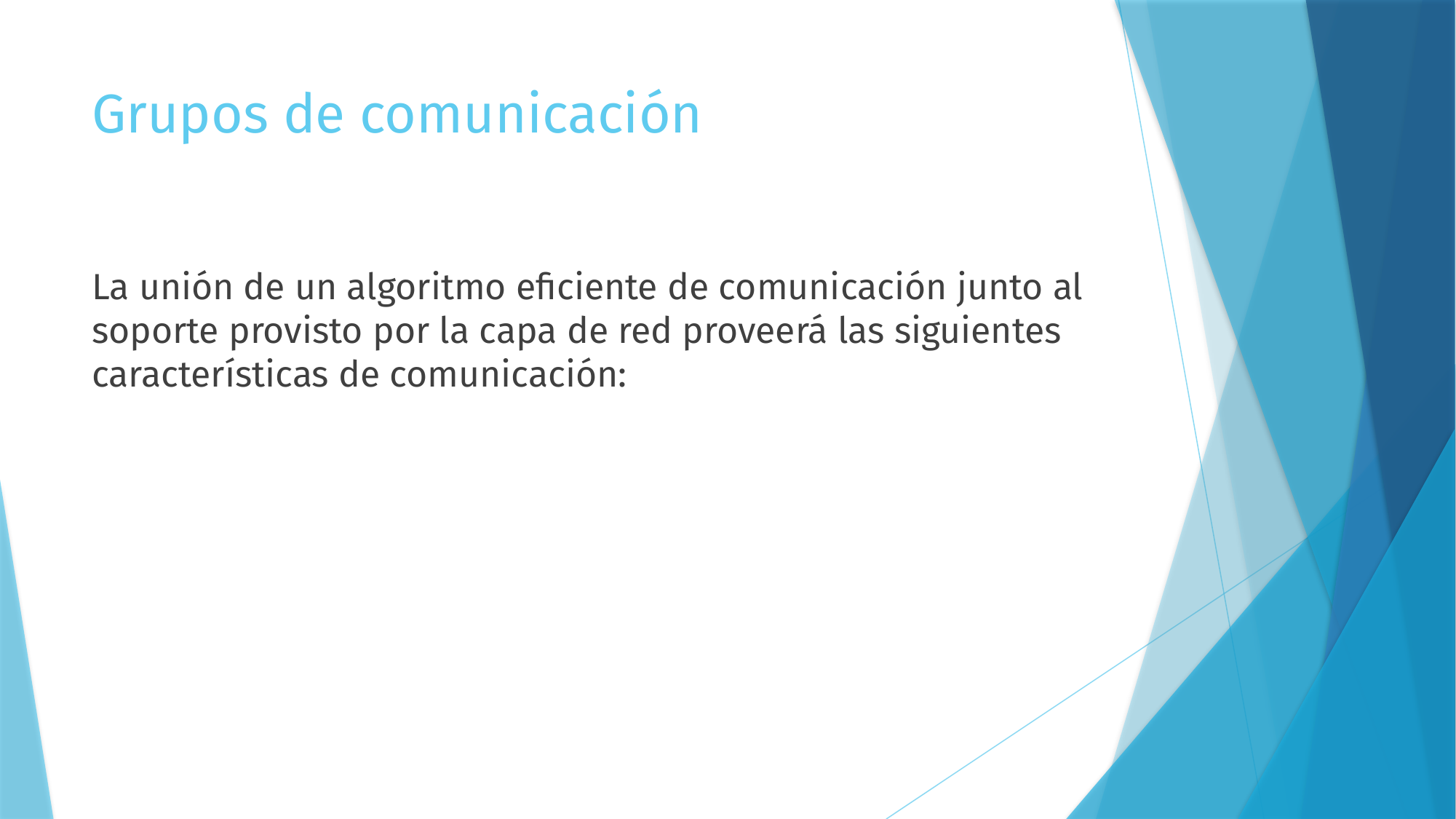

# Grupos de comunicación
La unión de un algoritmo eficiente de comunicación junto al soporte provisto por la capa de red proveerá las siguientes características de comunicación: